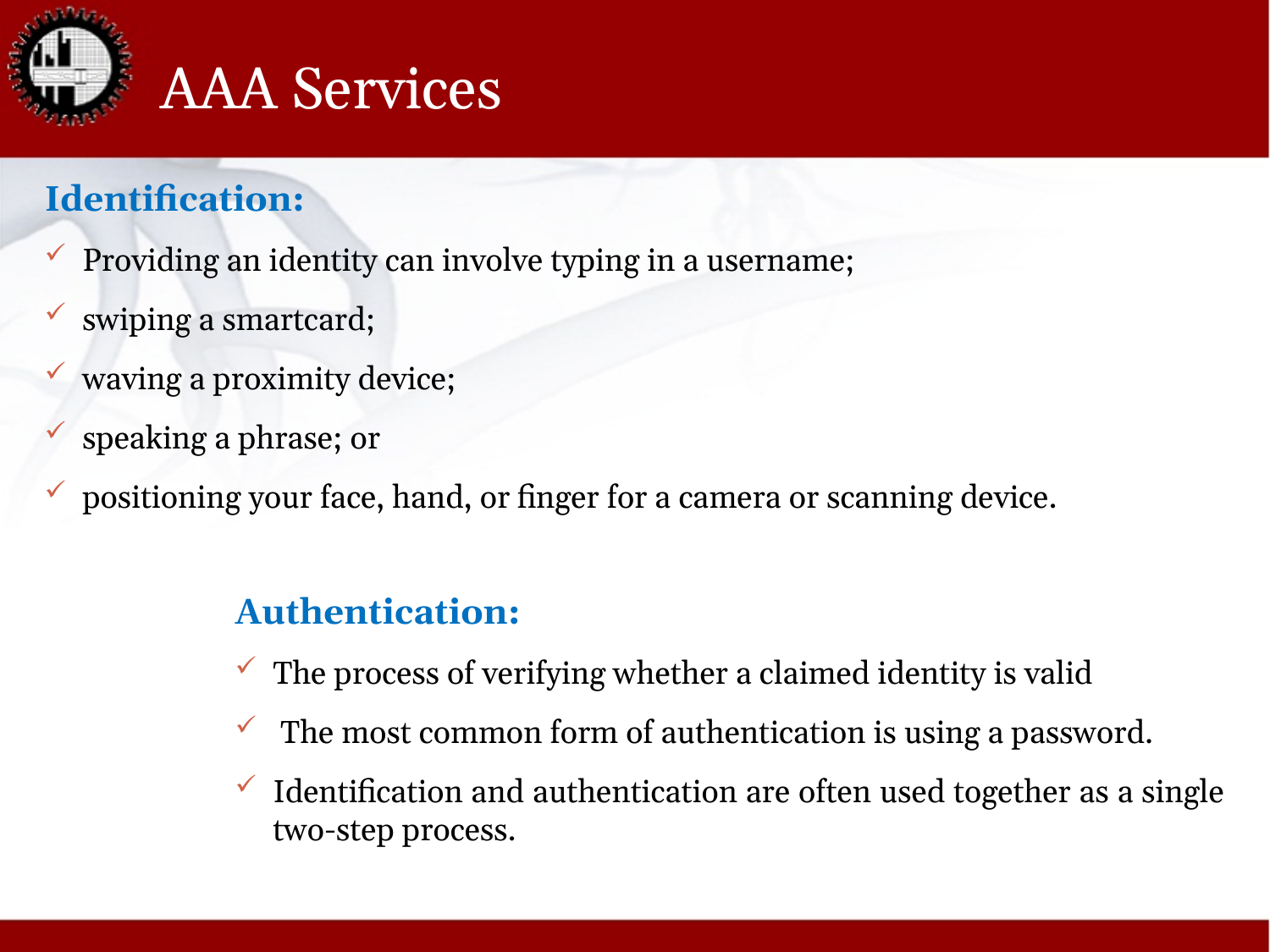

# AAA Services
Identification:
Providing an identity can involve typing in a username;
swiping a smartcard;
waving a proximity device;
speaking a phrase; or
positioning your face, hand, or finger for a camera or scanning device.

Authentication:
The process of verifying whether a claimed identity is valid
 The most common form of authentication is using a password.
Identification and authentication are often used together as a single two-step process.